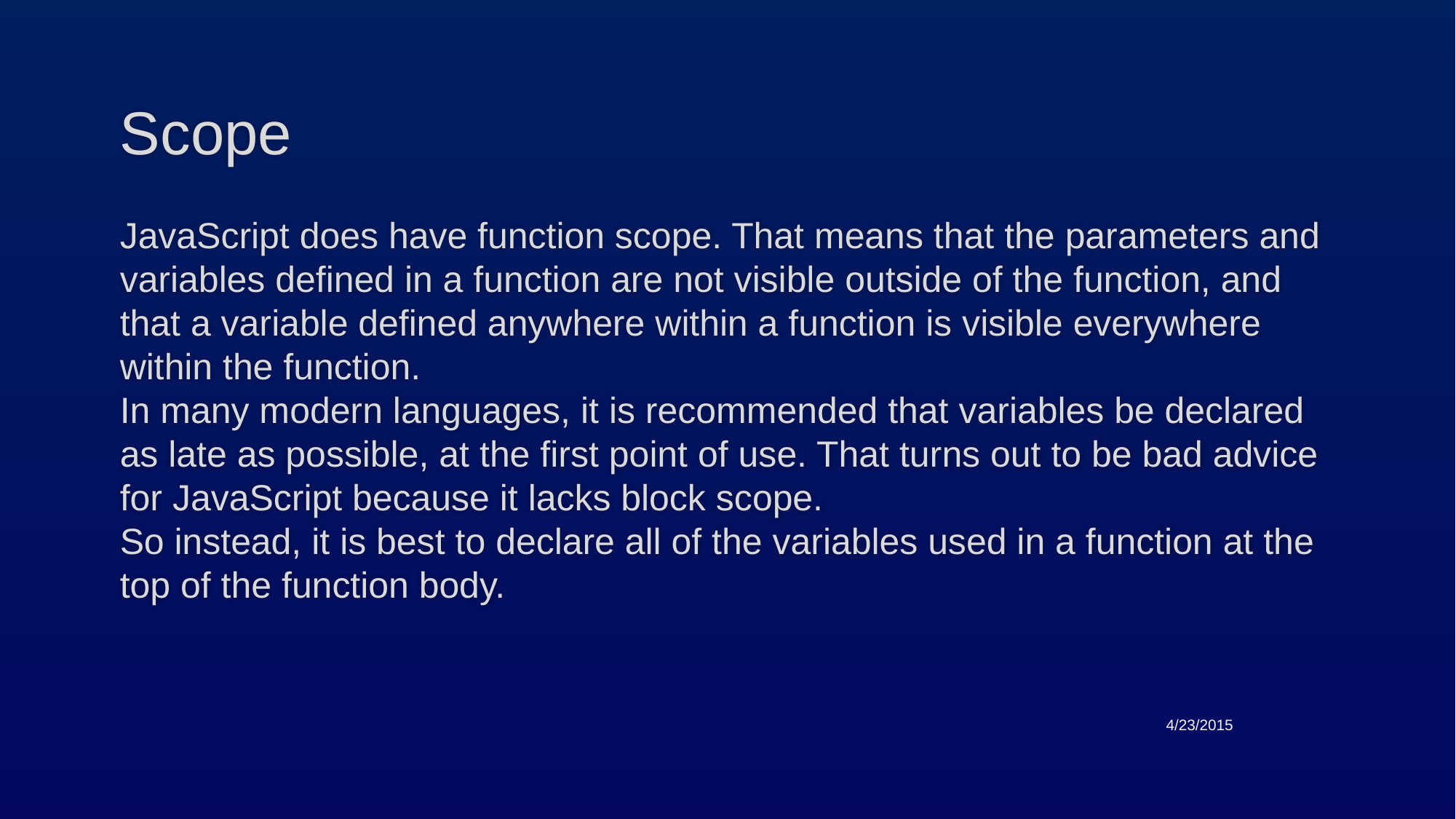

# Scope
JavaScript does have function scope. That means that the parameters and variables defined in a function are not visible outside of the function, and that a variable defined anywhere within a function is visible everywhere within the function.
In many modern languages, it is recommended that variables be declared as late as possible, at the first point of use. That turns out to be bad advice for JavaScript because it lacks block scope.
So instead, it is best to declare all of the variables used in a function at the top of the function body.
4/23/2015